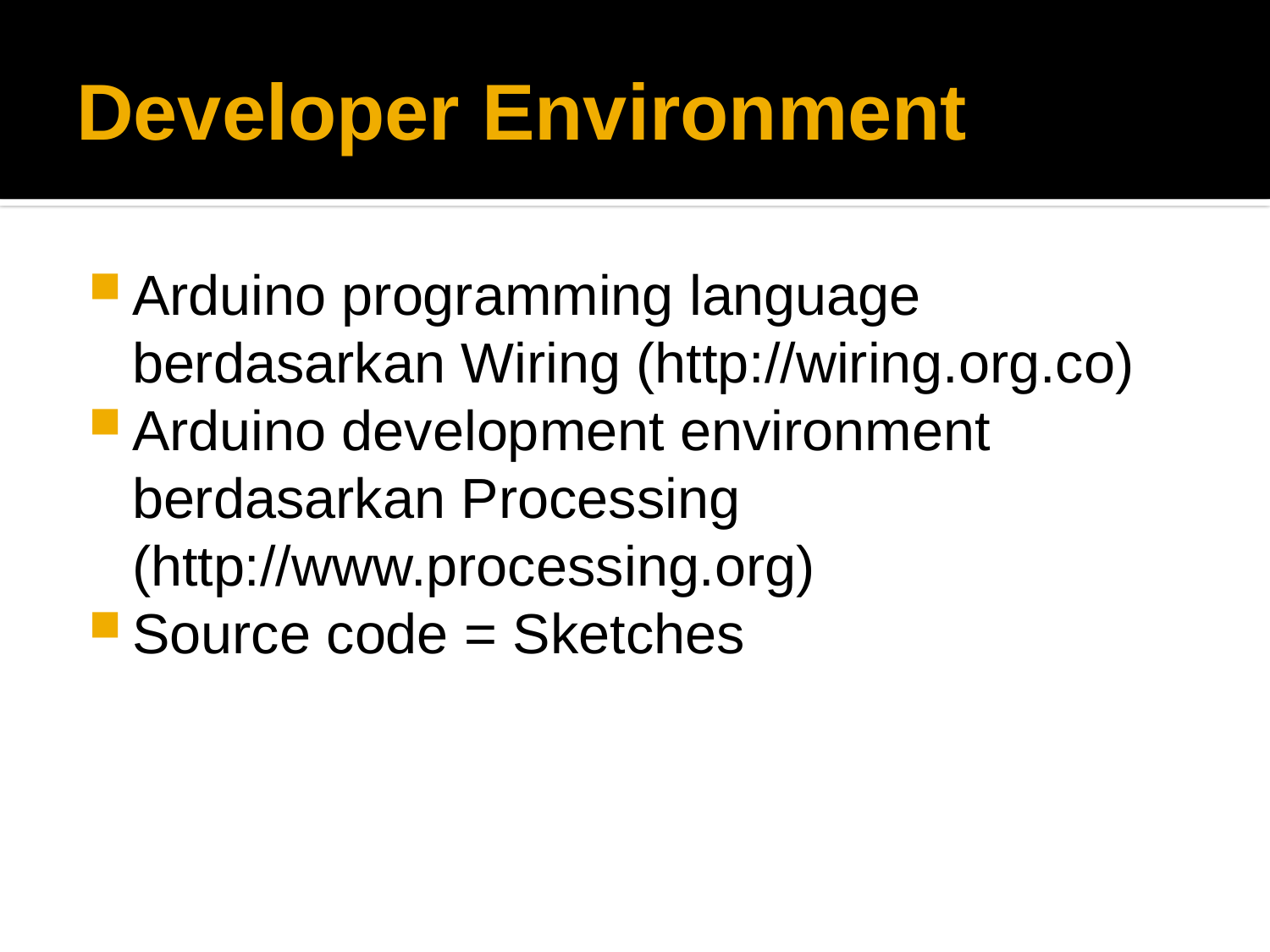

# Developer Environment
Arduino programming language berdasarkan Wiring (http://wiring.org.co)
Arduino development environment berdasarkan Processing (http://www.processing.org)
Source code = Sketches